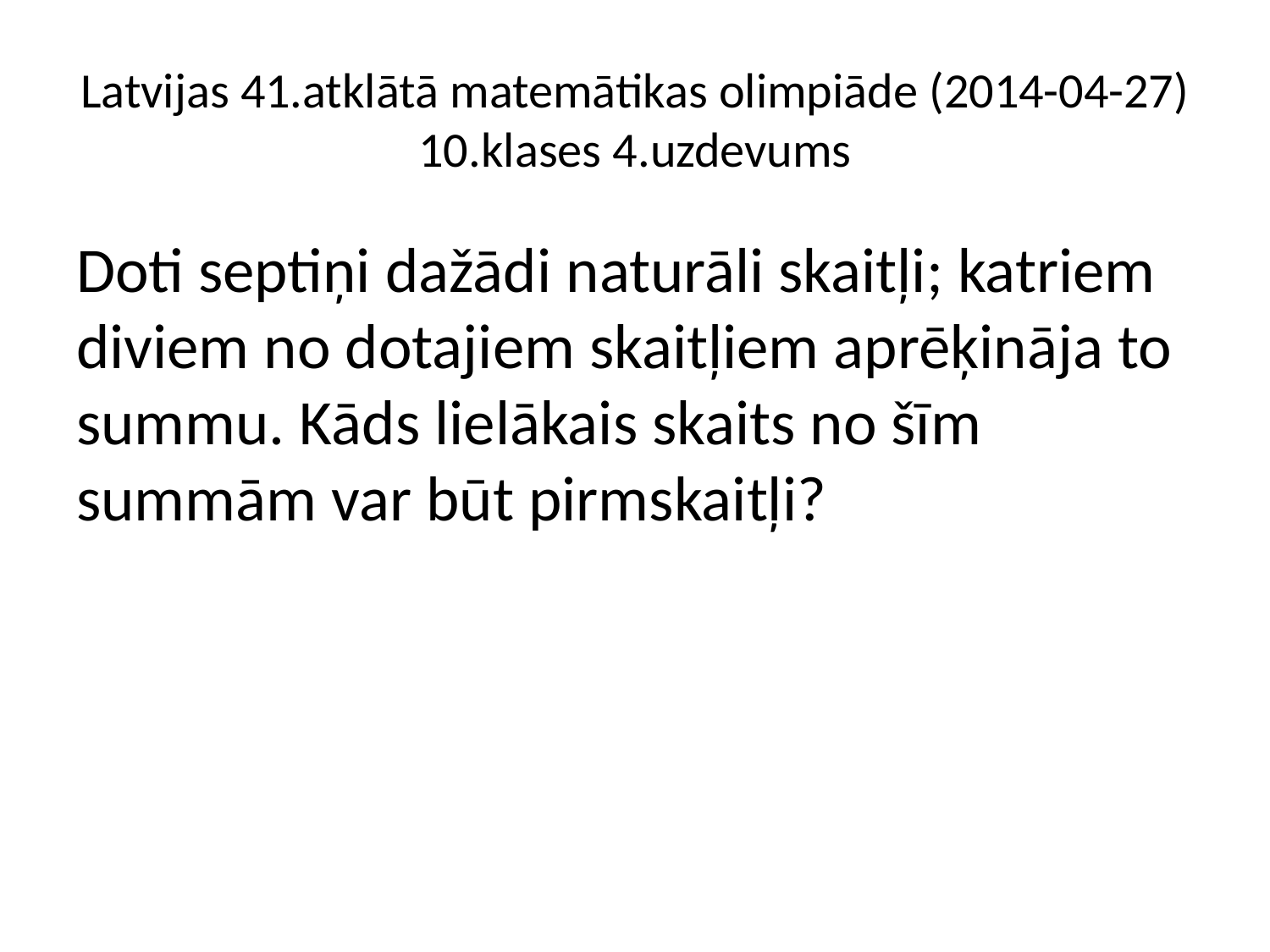

# Latvijas 41.atklātā matemātikas olimpiāde (2014-04-27) 10.klases 4.uzdevums
Doti septiņi dažādi naturāli skaitļi; katriem diviem no dotajiem skaitļiem aprēķināja to summu. Kāds lielākais skaits no šīm summām var būt pirmskaitļi?